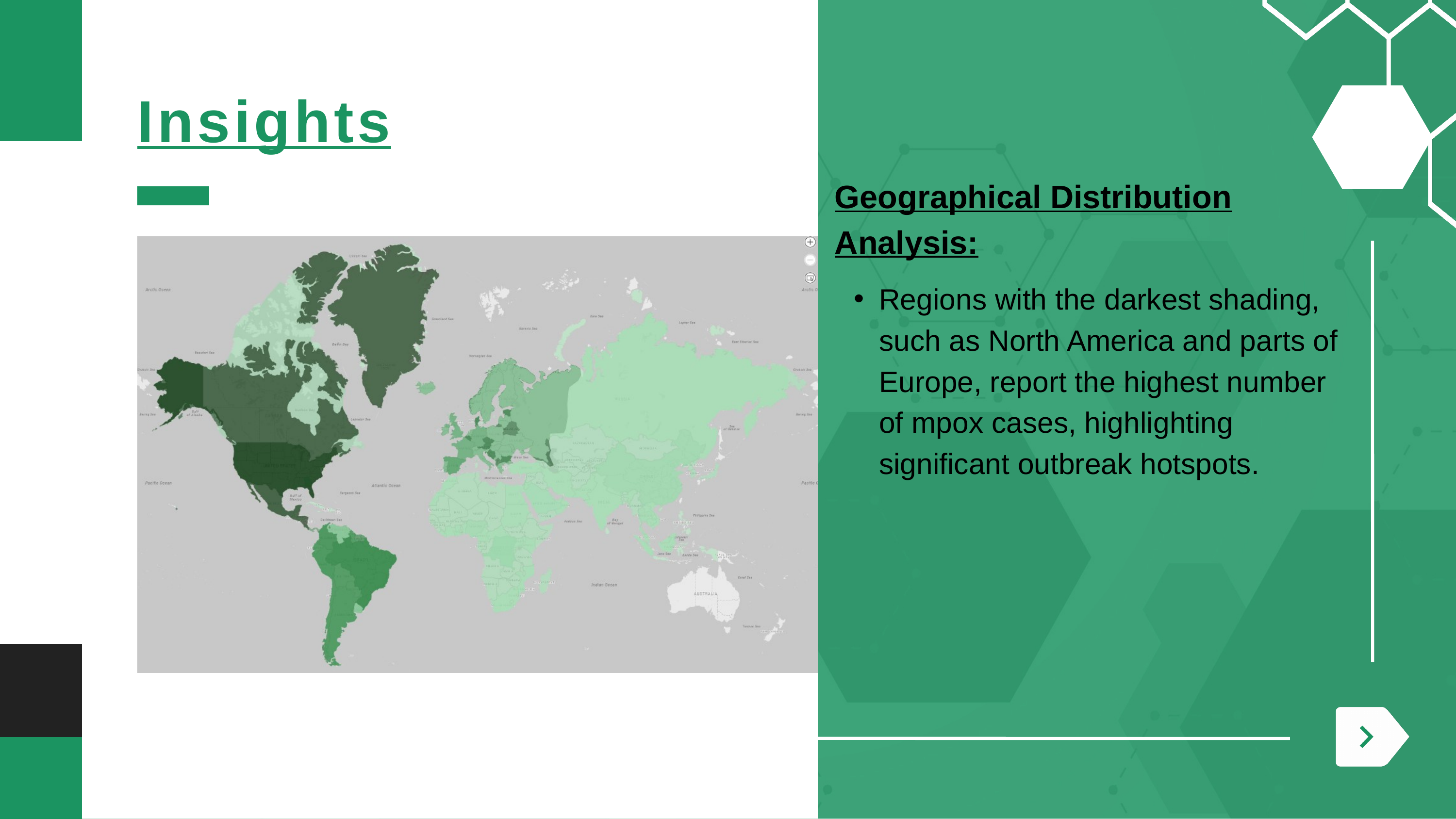

Insights

Geographical Distribution Analysis:

Regions with the darkest shading, such as North America and parts of Europe, report the highest number of mpox cases, highlighting significant outbreak hotspots.